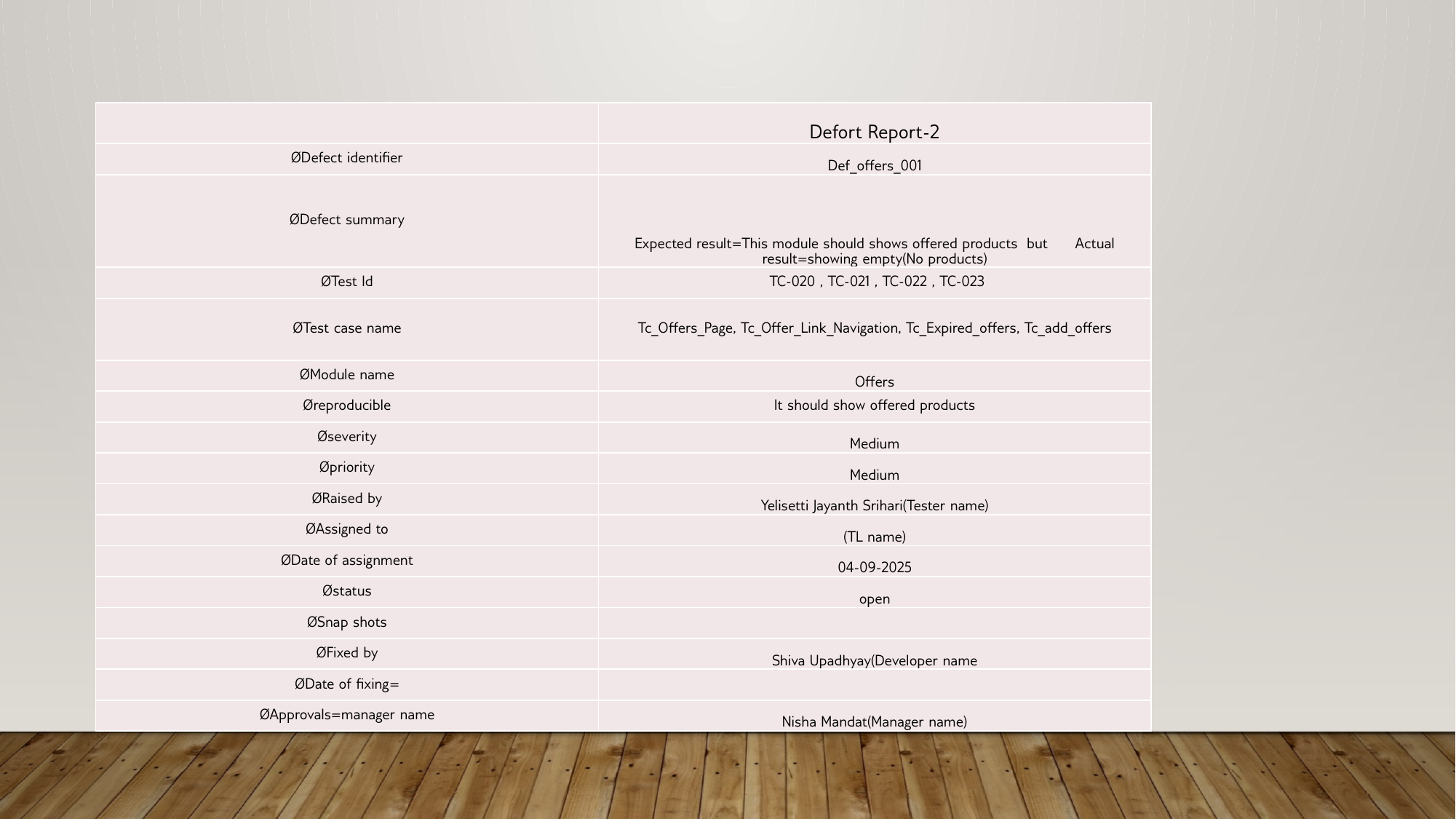

|  | Defort Report-2 |
| --- | --- |
| ØDefect identifier | Def\_offers\_001 |
| ØDefect summary | Expected result=This module should shows offered products but Actual result=showing empty(No products) |
| ØTest Id | TC‑020 , TC‑021 , TC‑022 , TC‑023 |
| ØTest case name | Tc\_Offers\_Page, Tc\_Offer\_Link\_Navigation, Tc\_Expired\_offers, Tc\_add\_offers |
| ØModule name | Offers |
| Øreproducible | It should show offered products |
| Øseverity | Medium |
| Øpriority | Medium |
| ØRaised by | Yelisetti Jayanth Srihari(Tester name) |
| ØAssigned to | (TL name) |
| ØDate of assignment | 04-09-2025 |
| Østatus | open |
| ØSnap shots |  |
| ØFixed by | Shiva Upadhyay(Developer name |
| ØDate of fixing= |  |
| ØApprovals=manager name | Nisha Mandat(Manager name) |